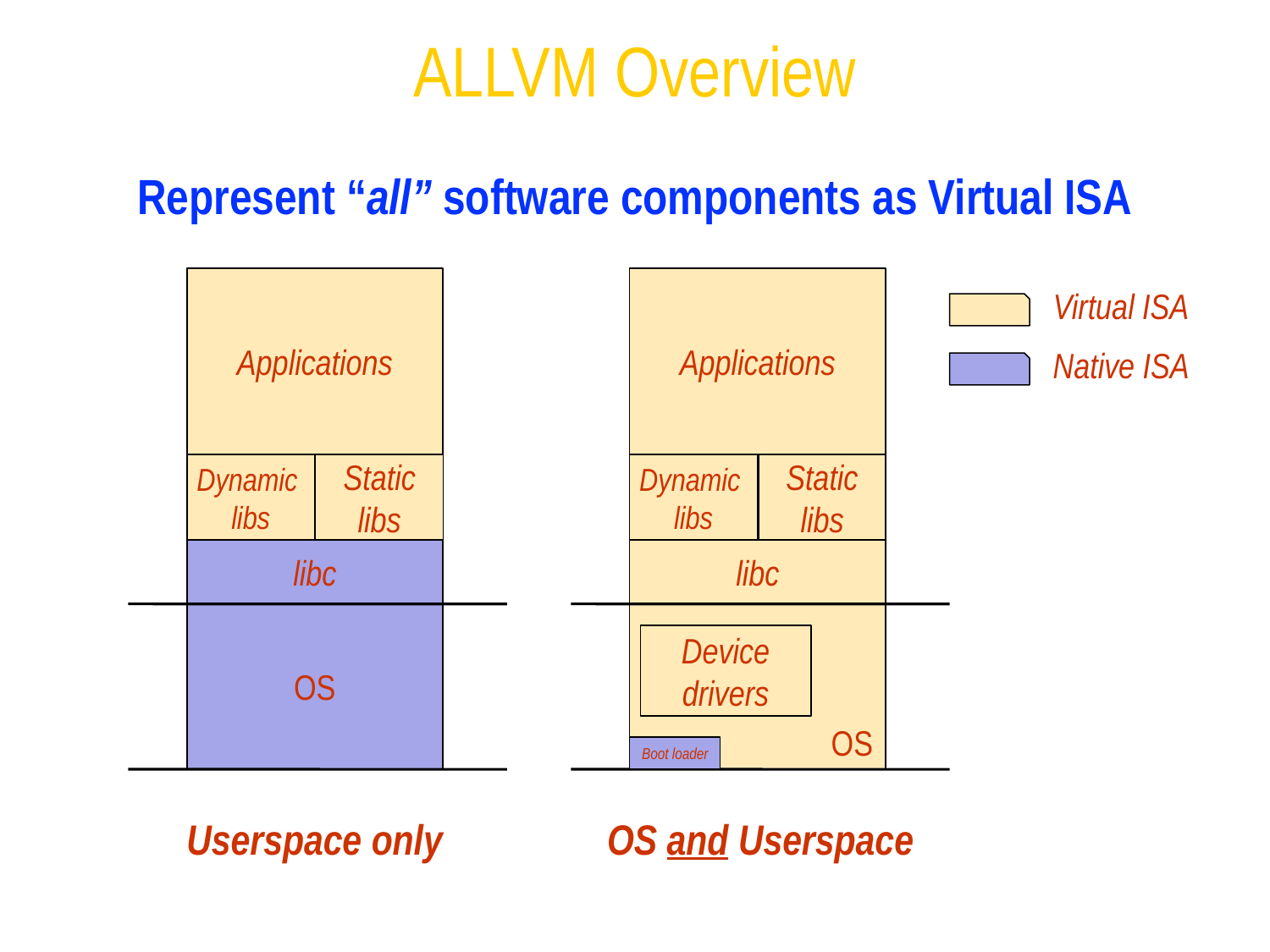

ALLVM Overview
Represent “all” software components as Virtual ISA
Applications
Applications
Virtual ISA

Native ISA

Dynamic
libs
Static
libs
Dynamic
libs
Static
libs
libc
libc

OS
OS
Device
drivers
Boot loader

Userspace only
OS and Userspace